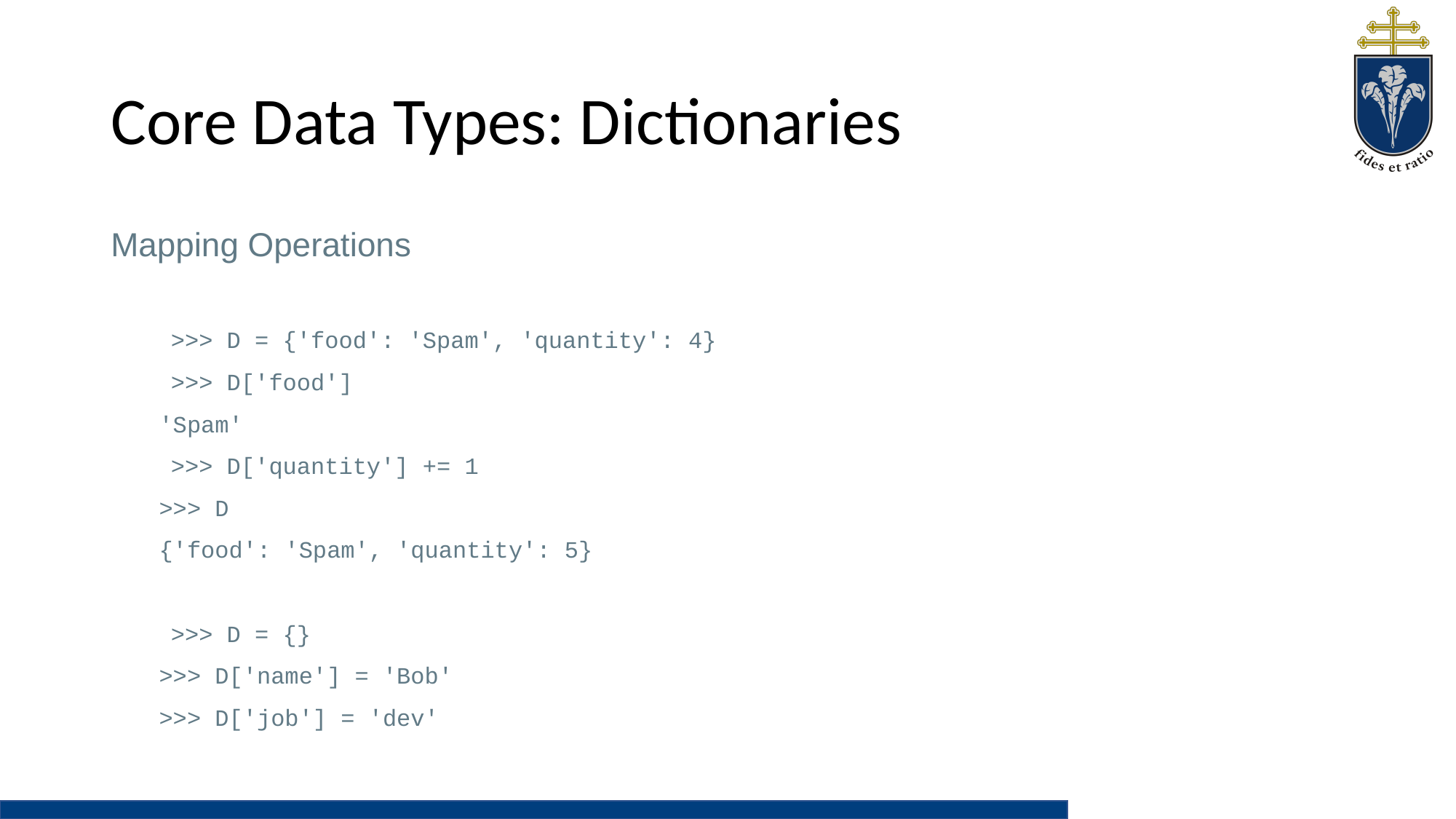

# Core Data Types: Dictionaries
Mapping Operations

	>>> D = {'food': 'Spam', 'quantity': 4}
	>>> D['food']
'Spam'
	>>> D['quantity'] += 1
>>> D
{'food': 'Spam', 'quantity': 5}

	>>> D = {}
>>> D['name'] = 'Bob'
>>> D['job'] = 'dev'